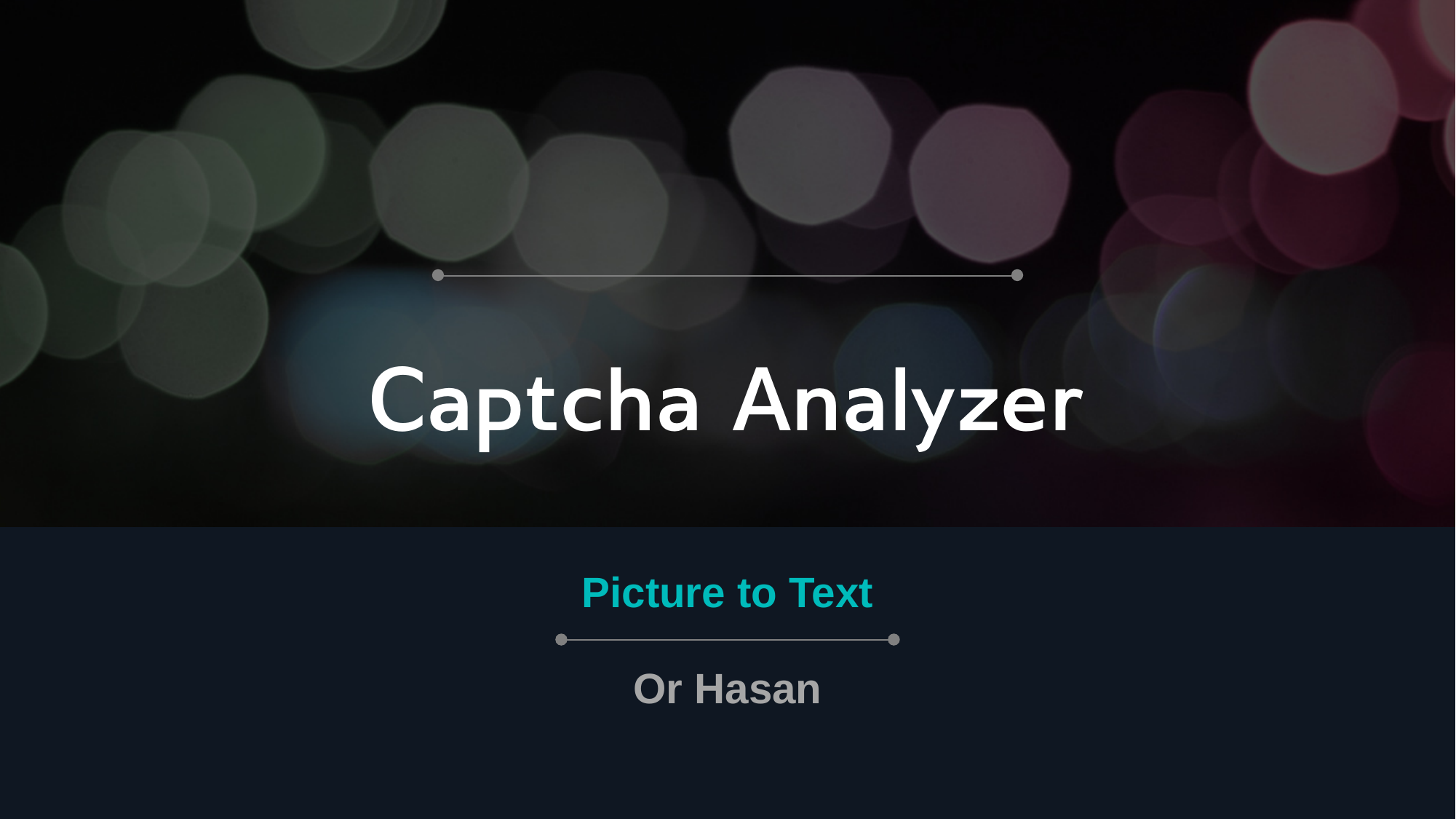

# Captcha Analyzer
Picture to Text
Or Hasan